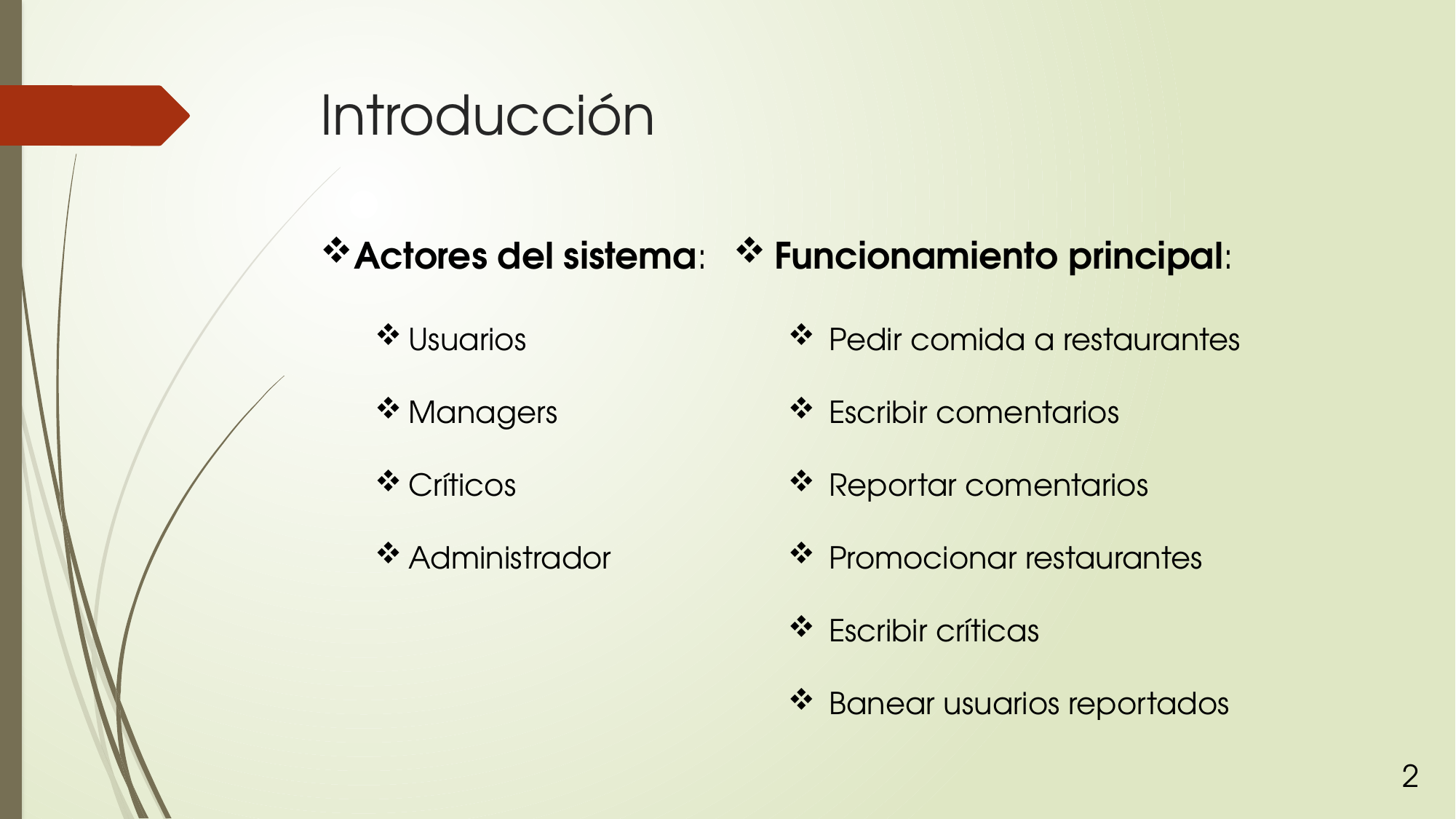

# Introducción
Actores del sistema:

Usuarios

Managers

Críticos

Administrador
Funcionamiento principal:

Pedir comida a restaurantes

Escribir comentarios

Reportar comentarios

Promocionar restaurantes

Escribir críticas

Banear usuarios reportados
2